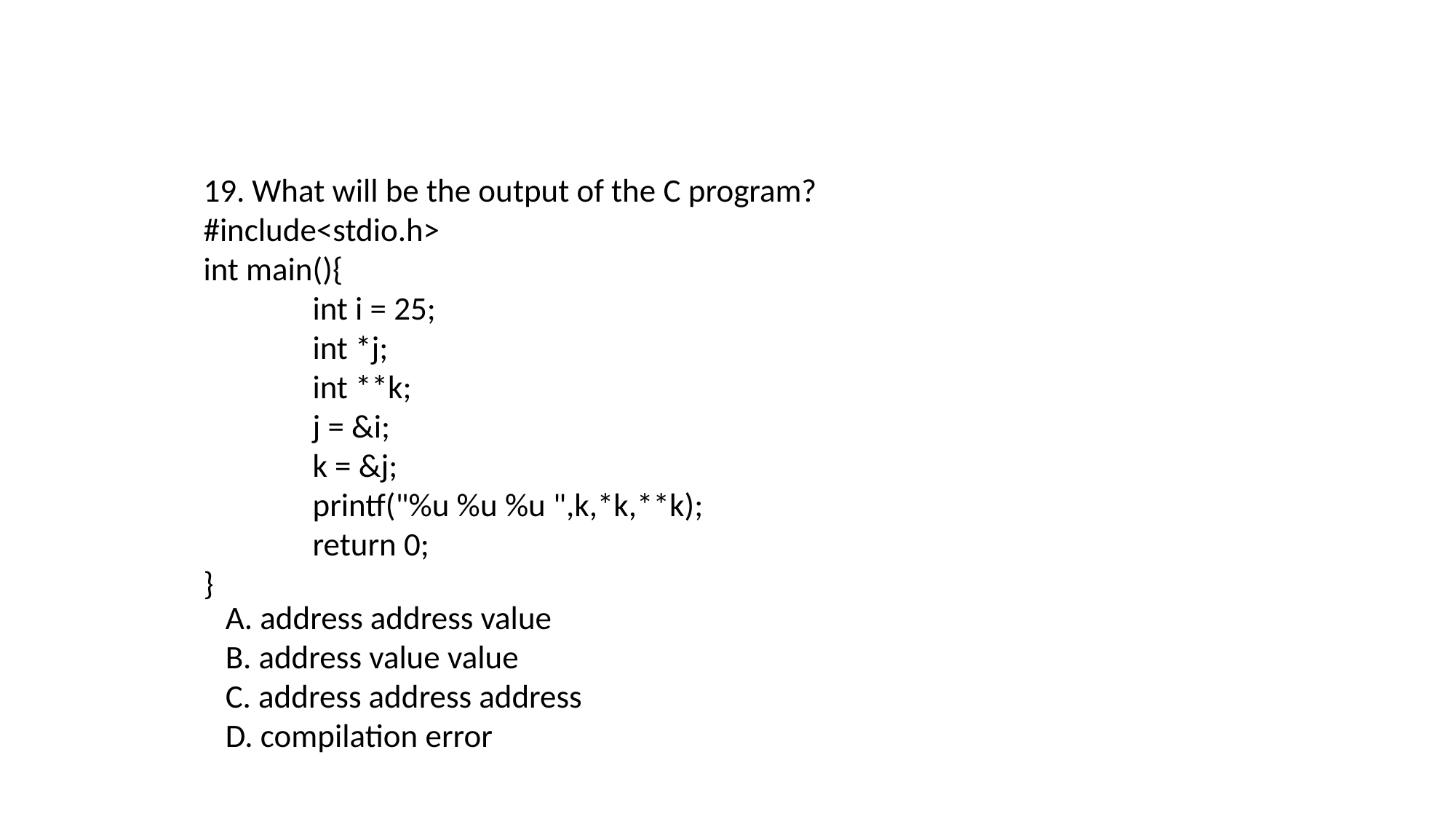

19. What will be the output of the C program?
#include<stdio.h>
int main(){
	int i = 25;
	int *j;
	int **k;
	j = &i;
	k = &j;
	printf("%u %u %u ",k,*k,**k);
	return 0;
}
A. address address value
B. address value value
C. address address address
D. compilation error